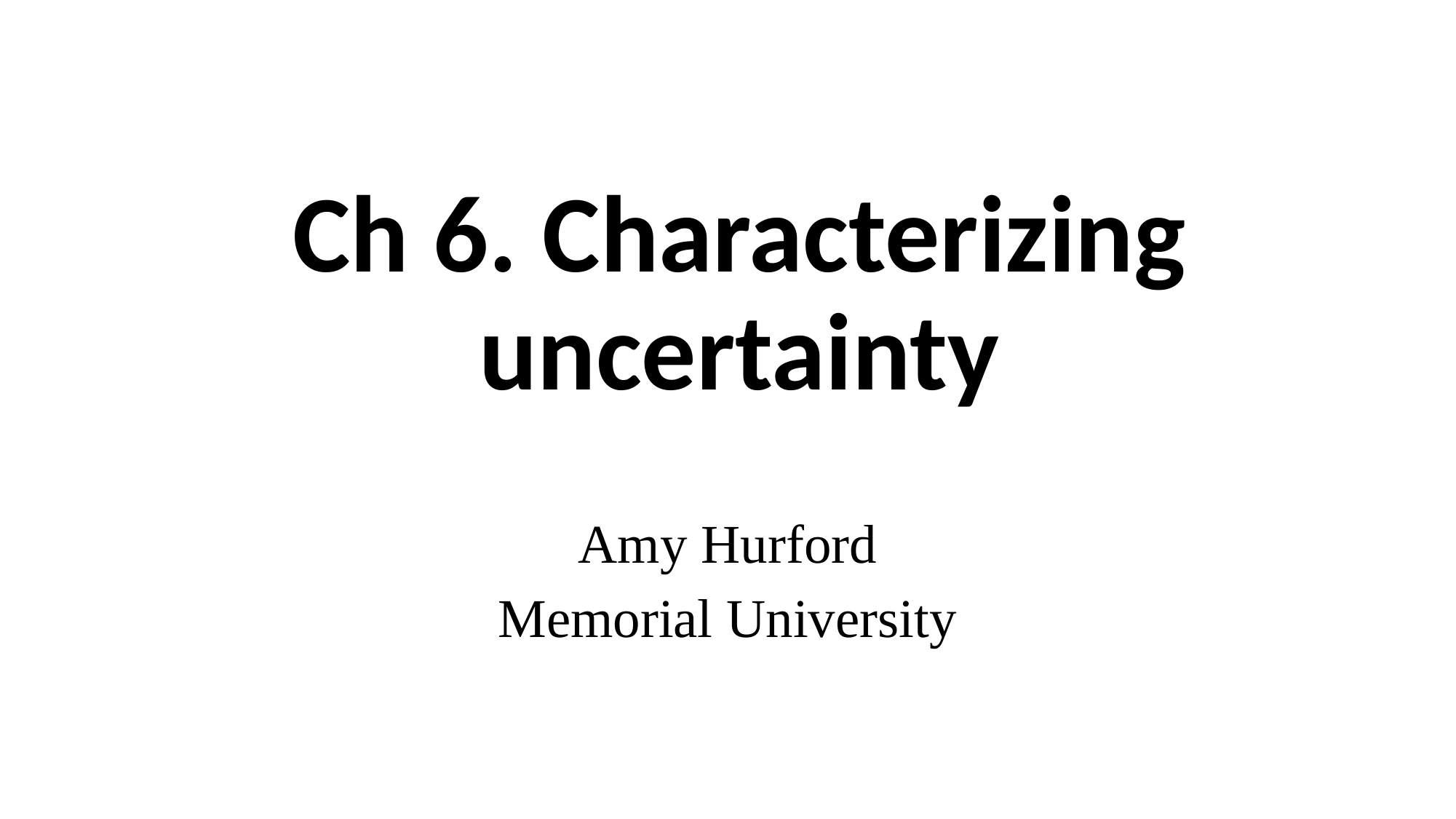

# Ch 6. Characterizing uncertainty

Amy Hurford
Memorial University